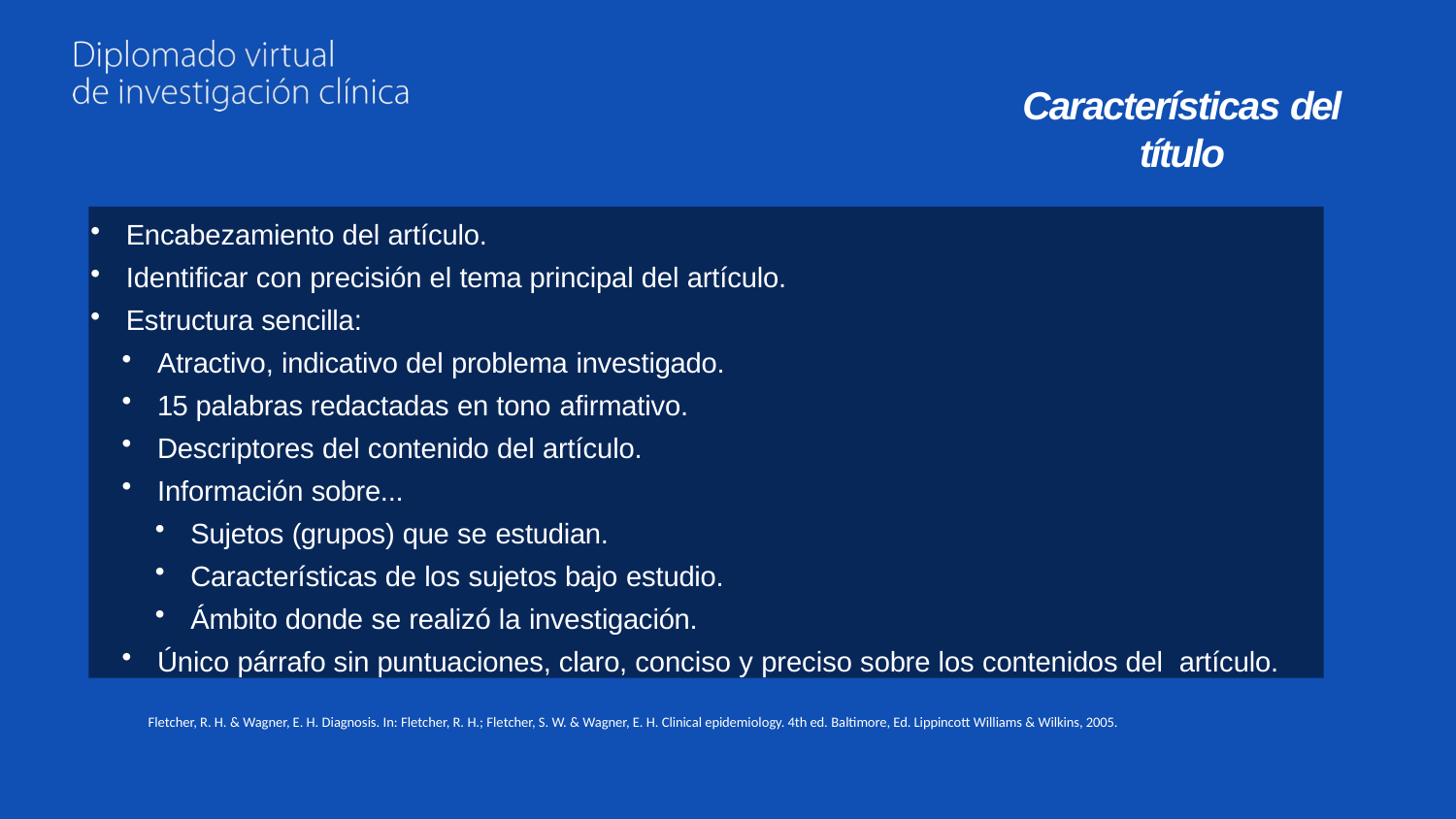

# Características del título
Encabezamiento del artículo.
Identificar con precisión el tema principal del artículo.
Estructura sencilla:
Atractivo, indicativo del problema investigado.
15 palabras redactadas en tono afirmativo.
Descriptores del contenido del artículo.
Información sobre...
Sujetos (grupos) que se estudian.
Características de los sujetos bajo estudio.
Ámbito donde se realizó la investigación.
Único párrafo sin puntuaciones, claro, conciso y preciso sobre los contenidos del  artículo.
Fletcher, R. H. & Wagner, E. H. Diagnosis. In: Fletcher, R. H.; Fletcher, S. W. & Wagner, E. H. Clinical epidemiology. 4th ed. Baltimore, Ed. Lippincott Williams & Wilkins, 2005.